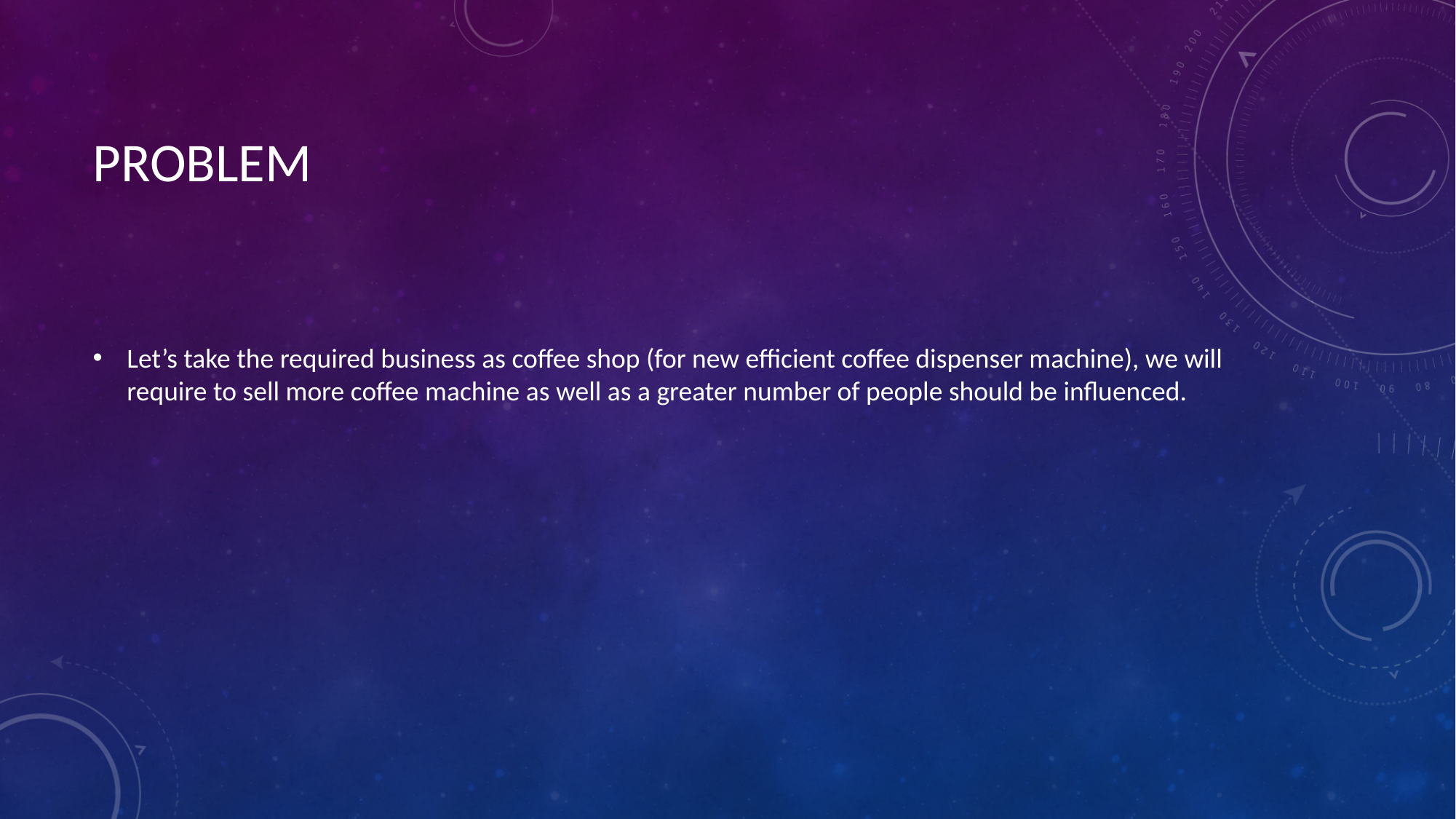

# Problem
Let’s take the required business as coffee shop (for new efficient coffee dispenser machine), we will require to sell more coffee machine as well as a greater number of people should be influenced.